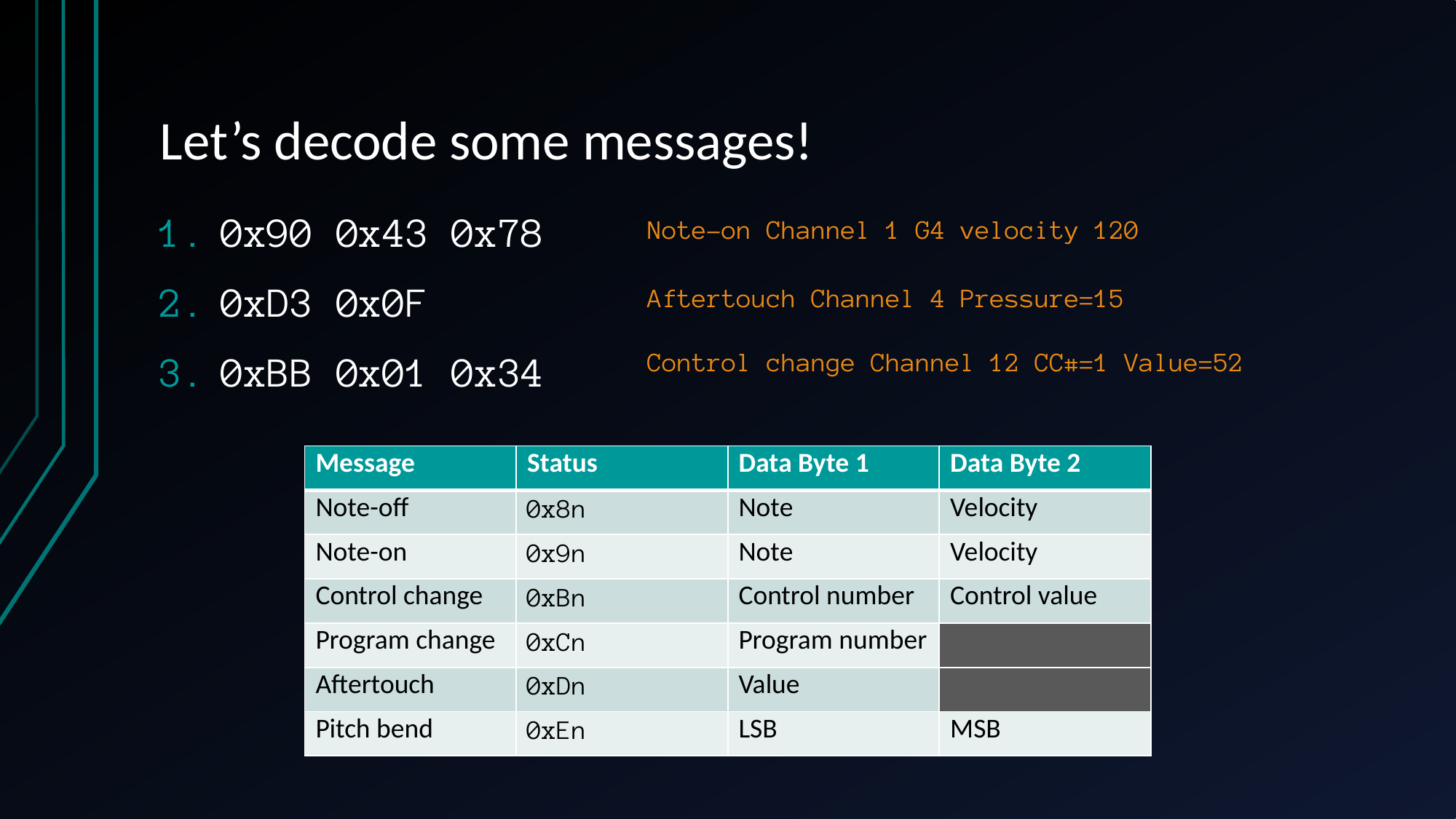

# Let’s decode some messages!
0x90 0x43 0x78
0xD3 0x0F
0xBB 0x01 0x34
Note-on Channel 1 G4 velocity 120
Aftertouch Channel 4 Pressure=15
Control change Channel 12 CC#=1 Value=52
| Message | Status | Data Byte 1 | Data Byte 2 |
| --- | --- | --- | --- |
| Note-off | 0x8n | Note | Velocity |
| Note-on | 0x9n | Note | Velocity |
| Control change | 0xBn | Control number | Control value |
| Program change | 0xCn | Program number |  |
| Aftertouch | 0xDn | Value |  |
| Pitch bend | 0xEn | LSB | MSB |